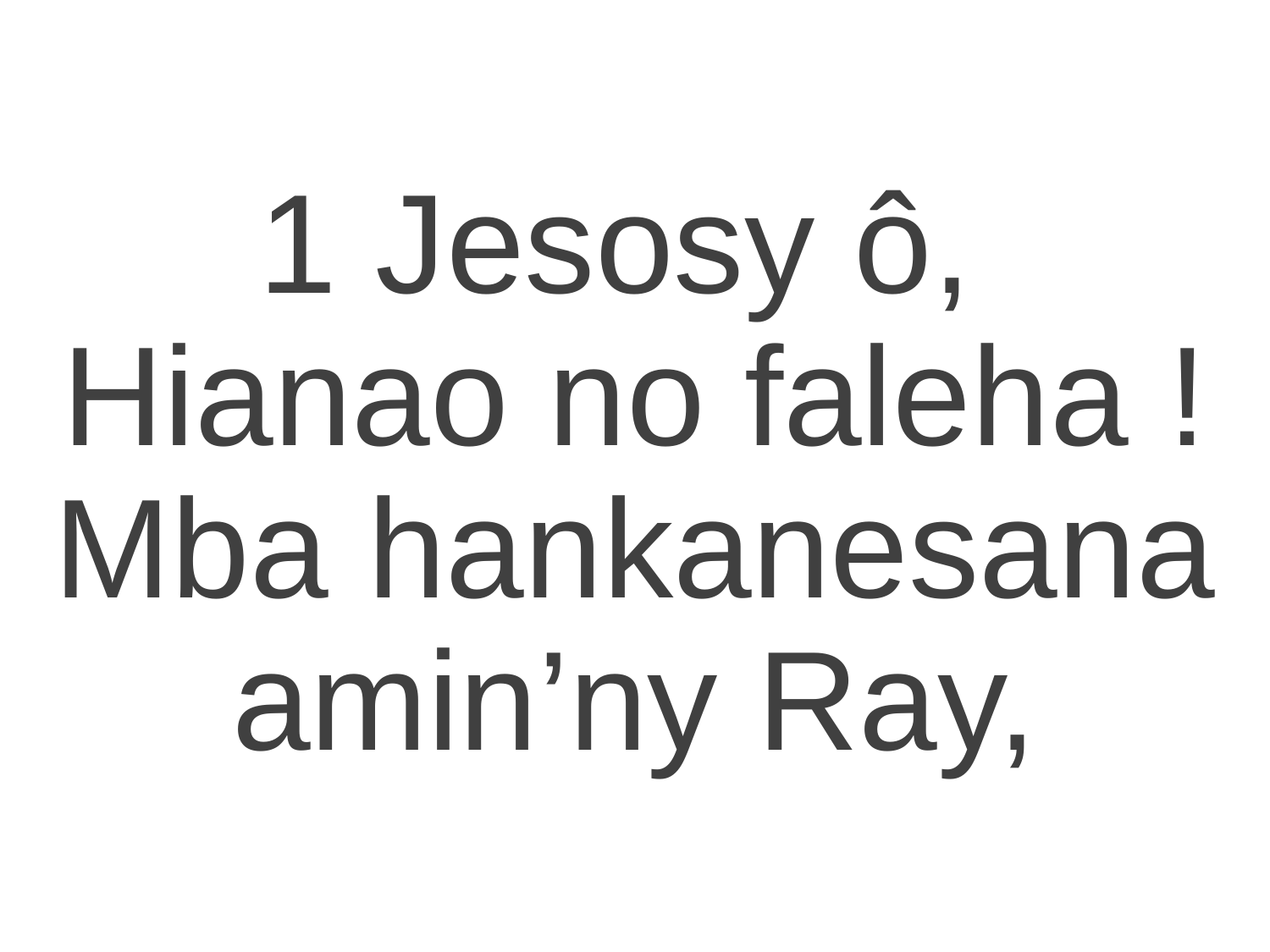

1 Jesosy ô,
Hianao no faleha !
Mba hankanesana amin’ny Ray,